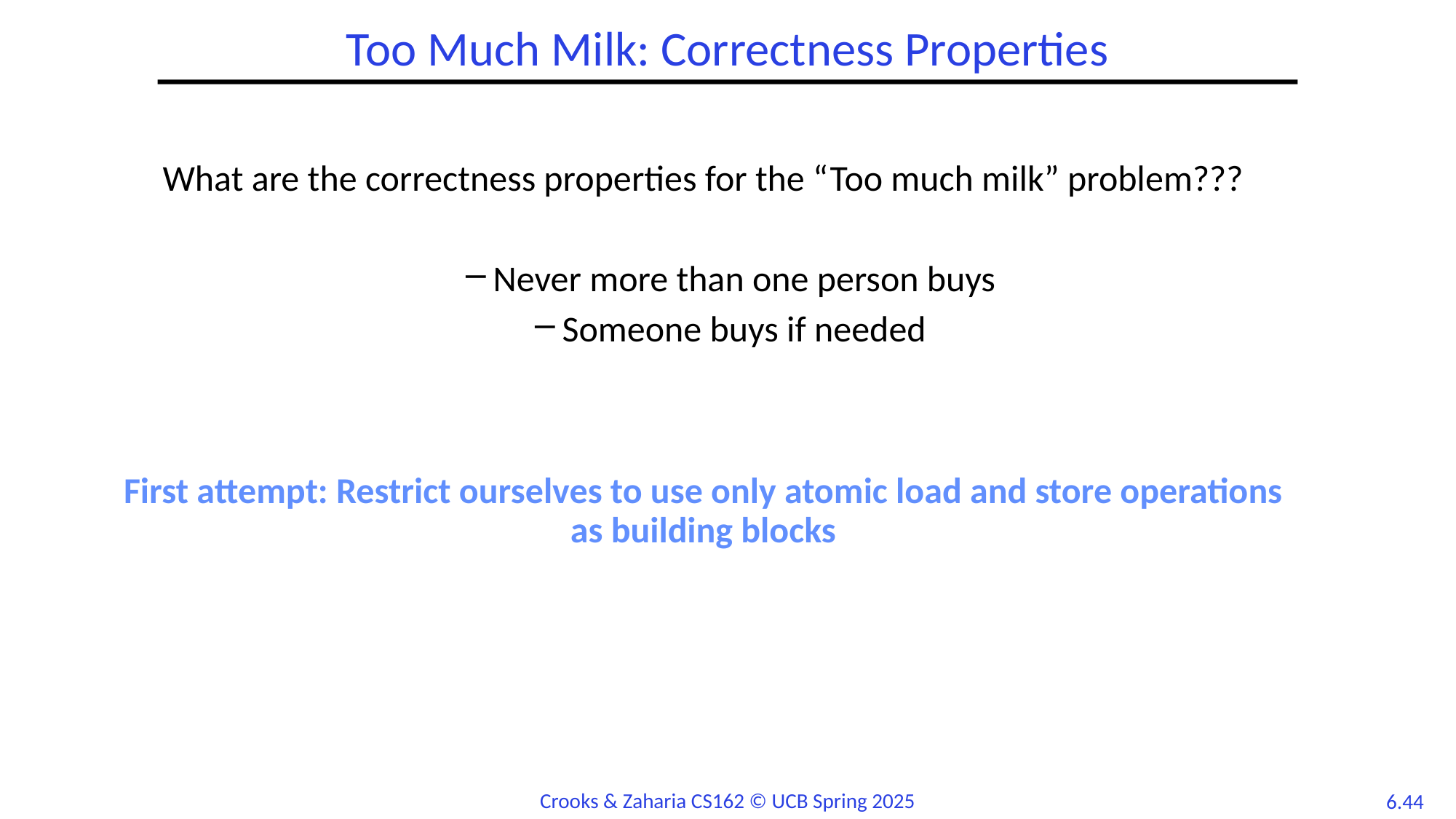

# Too Much Milk: Correctness Properties
What are the correctness properties for the “Too much milk” problem???

Never more than one person buys
Someone buys if needed

First attempt: Restrict ourselves to use only atomic load and store operations as building blocks